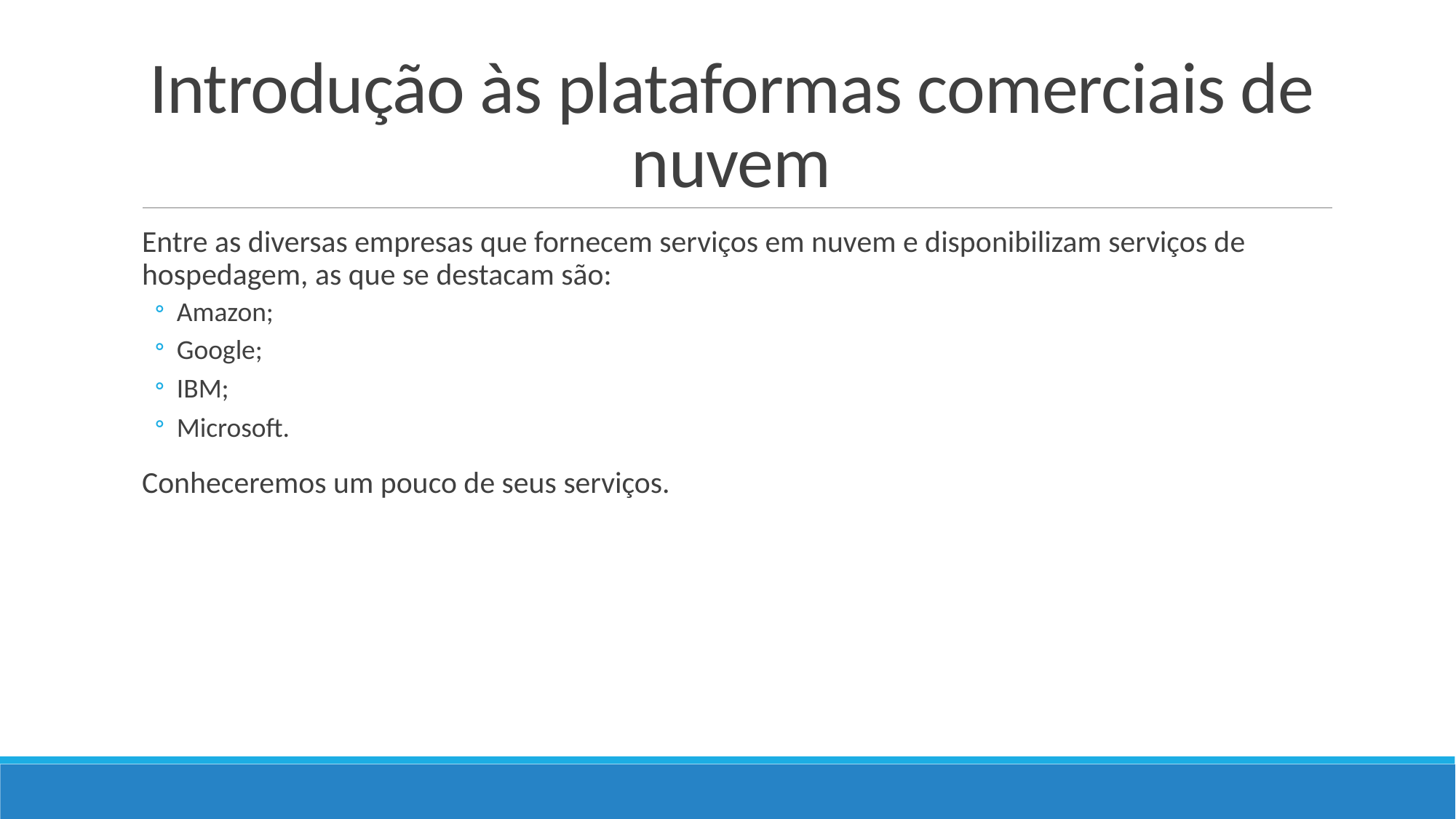

# Introdução às plataformas comerciais de nuvem
Entre as diversas empresas que fornecem serviços em nuvem e disponibilizam serviços de hospedagem, as que se destacam são:
Amazon;
Google;
IBM;
Microsoft.
Conheceremos um pouco de seus serviços.